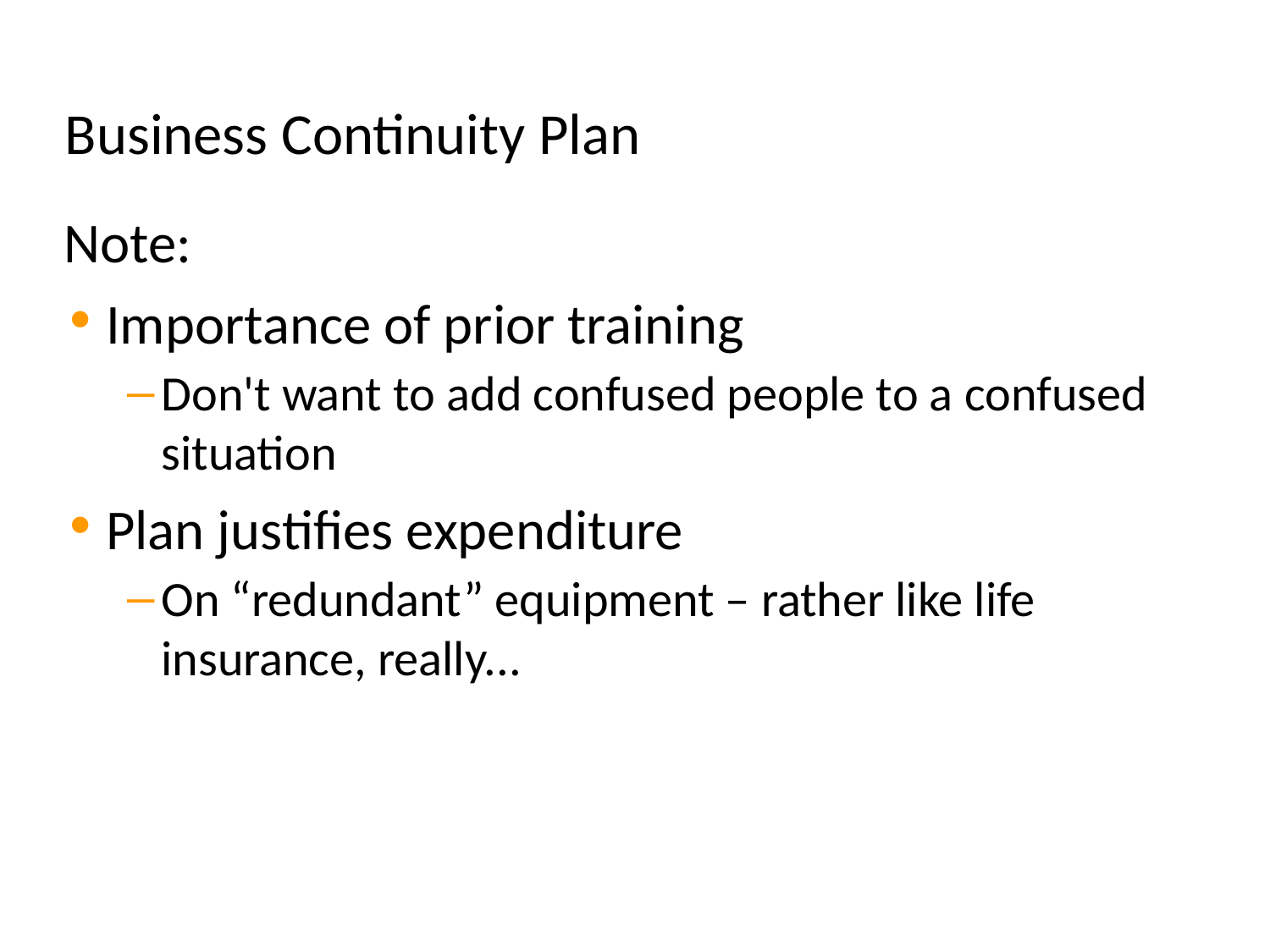

# Business Continuity Plan
Note:
Importance of prior training
Don't want to add confused people to a confused situation
Plan justifies expenditure
On “redundant” equipment – rather like life insurance, really...